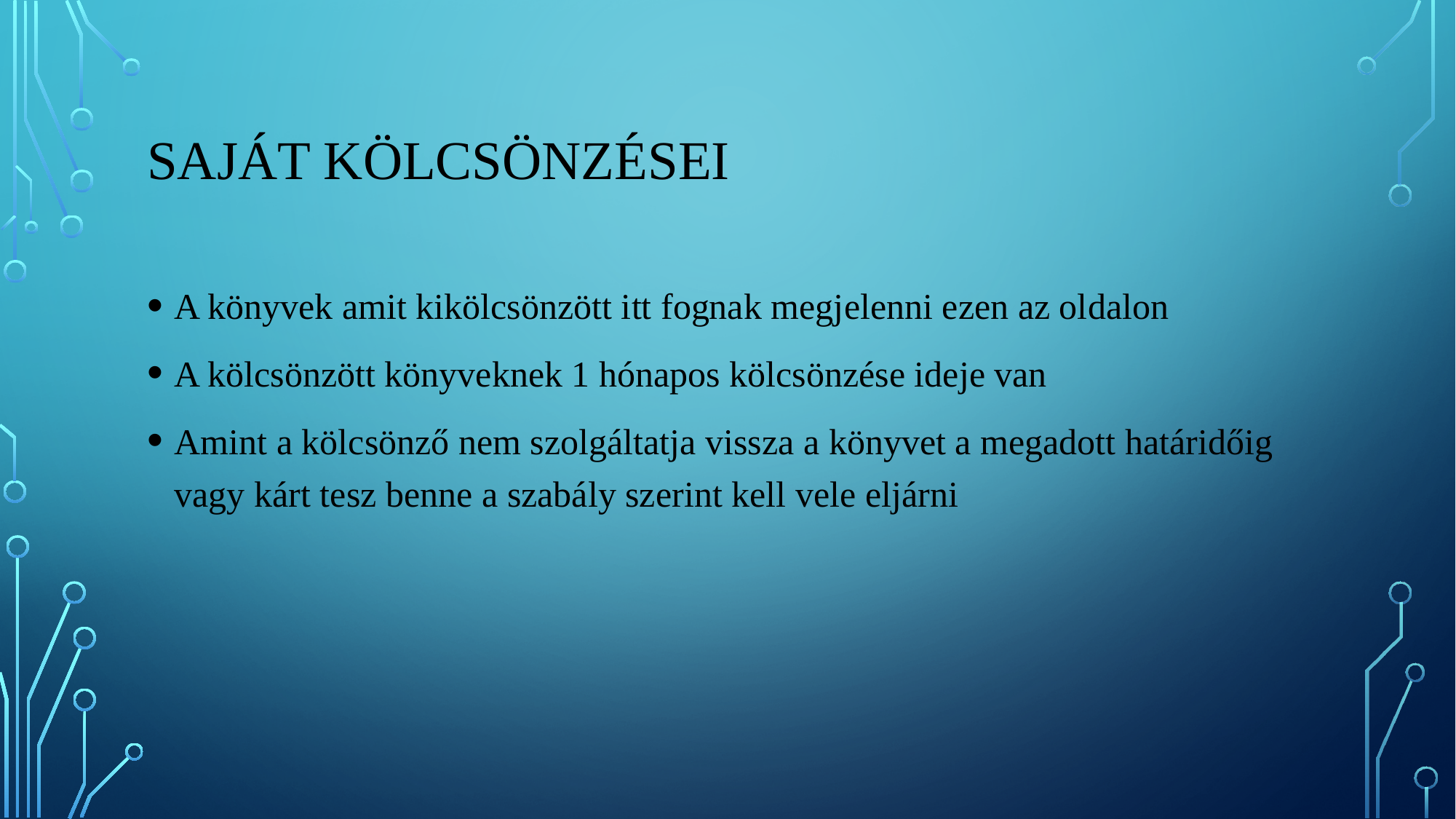

# Saját kölcsönzései
A könyvek amit kikölcsönzött itt fognak megjelenni ezen az oldalon
A kölcsönzött könyveknek 1 hónapos kölcsönzése ideje van
Amint a kölcsönző nem szolgáltatja vissza a könyvet a megadott határidőig vagy kárt tesz benne a szabály szerint kell vele eljárni